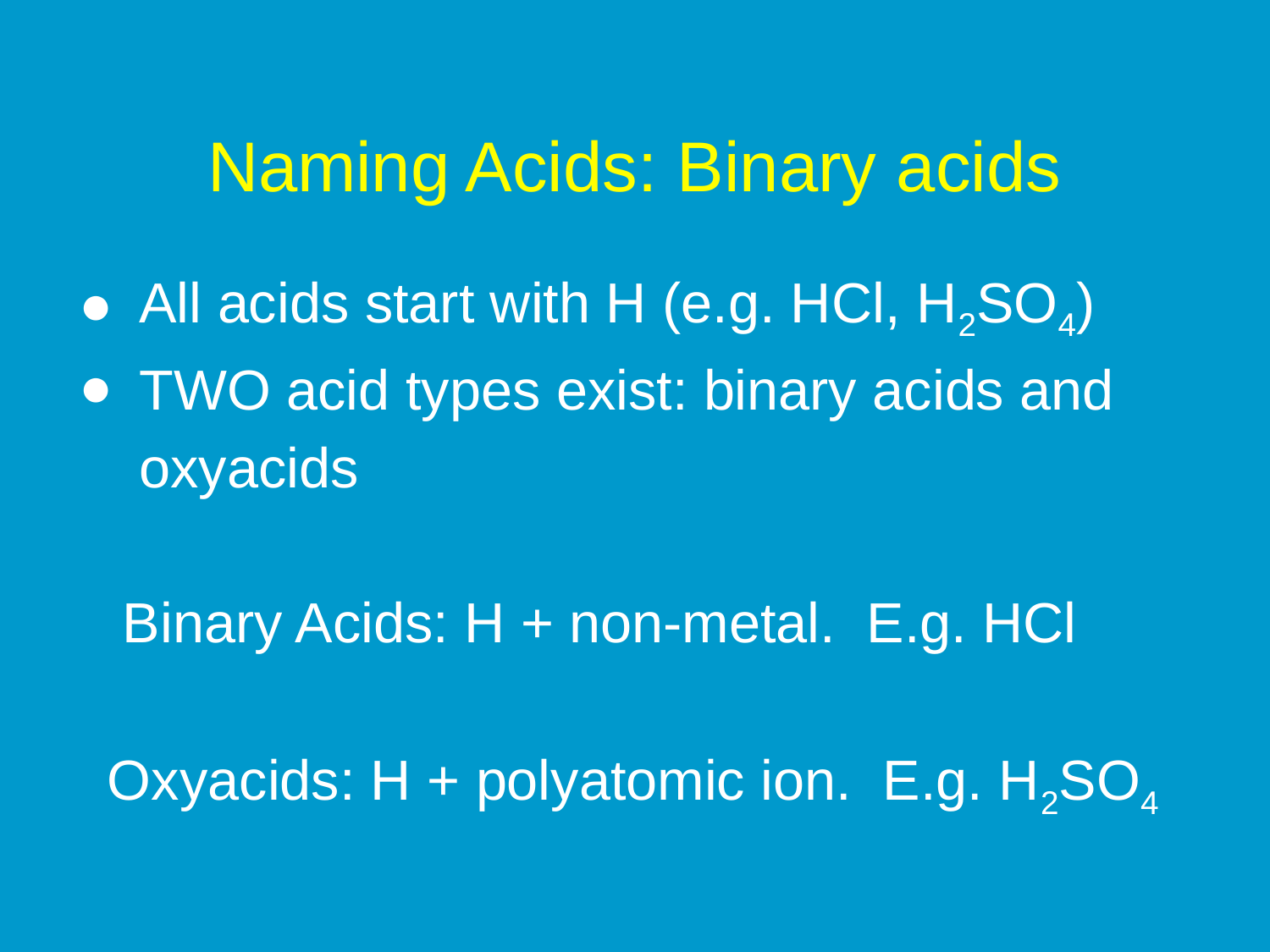

# Naming Acids: Binary acids
All acids start with H (e.g. HCl, H2SO4)
TWO acid types exist: binary acids and oxyacids

   Binary Acids: H + non-metal.  E.g. HCl

  Oxyacids: H + polyatomic ion.  E.g. H2SO4